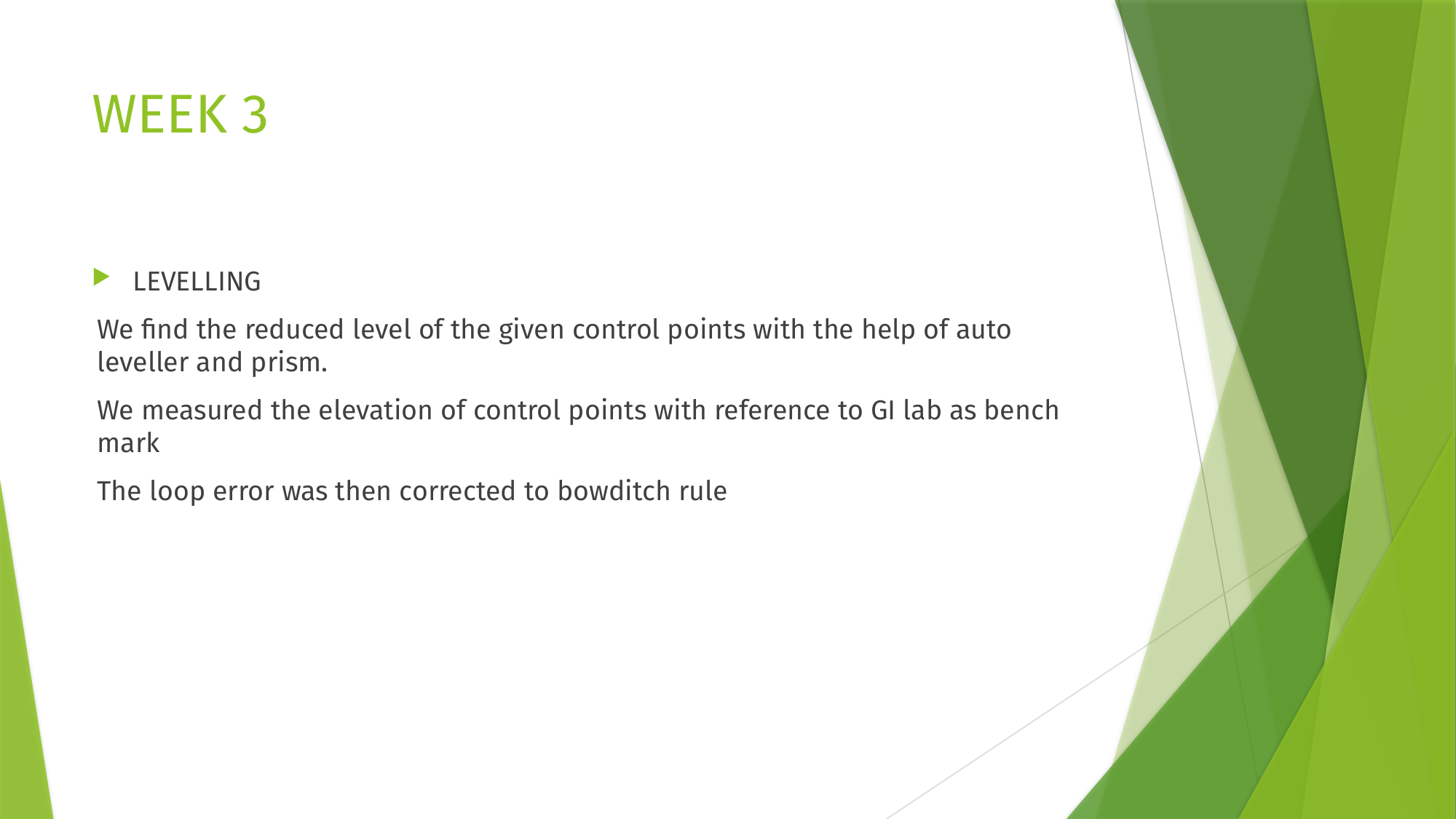

# WEEK 3
LEVELLING
We find the reduced level of the given control points with the help of auto leveller and prism.
We measured the elevation of control points with reference to GI lab as bench mark
The loop error was then corrected to bowditch rule